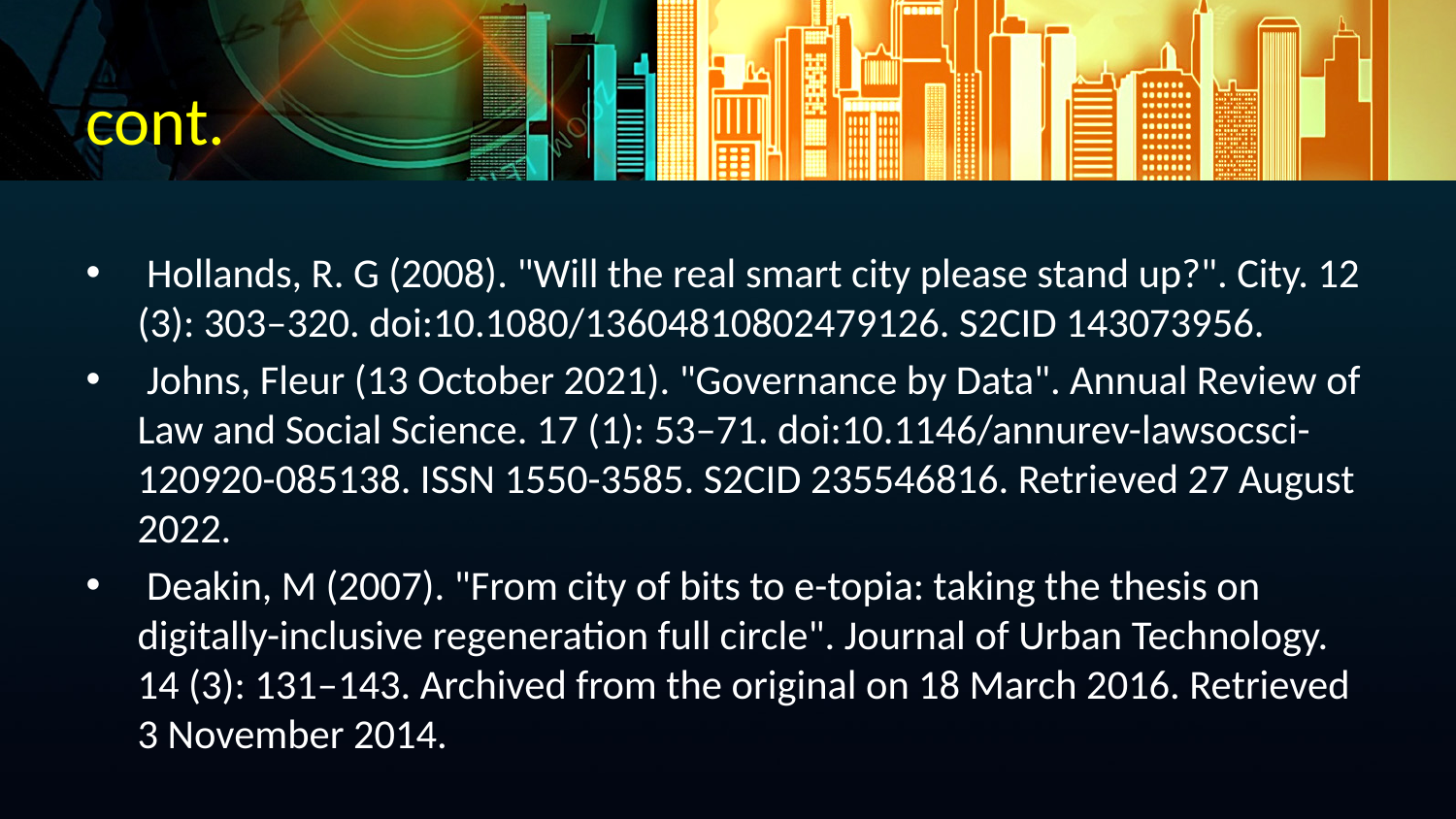

# cont.
 Hollands, R. G (2008). "Will the real smart city please stand up?". City. 12 (3): 303–320. doi:10.1080/13604810802479126. S2CID 143073956.
 Johns, Fleur (13 October 2021). "Governance by Data". Annual Review of Law and Social Science. 17 (1): 53–71. doi:10.1146/annurev-lawsocsci-120920-085138. ISSN 1550-3585. S2CID 235546816. Retrieved 27 August 2022.
 Deakin, M (2007). "From city of bits to e-topia: taking the thesis on digitally-inclusive regeneration full circle". Journal of Urban Technology. 14 (3): 131–143. Archived from the original on 18 March 2016. Retrieved 3 November 2014.